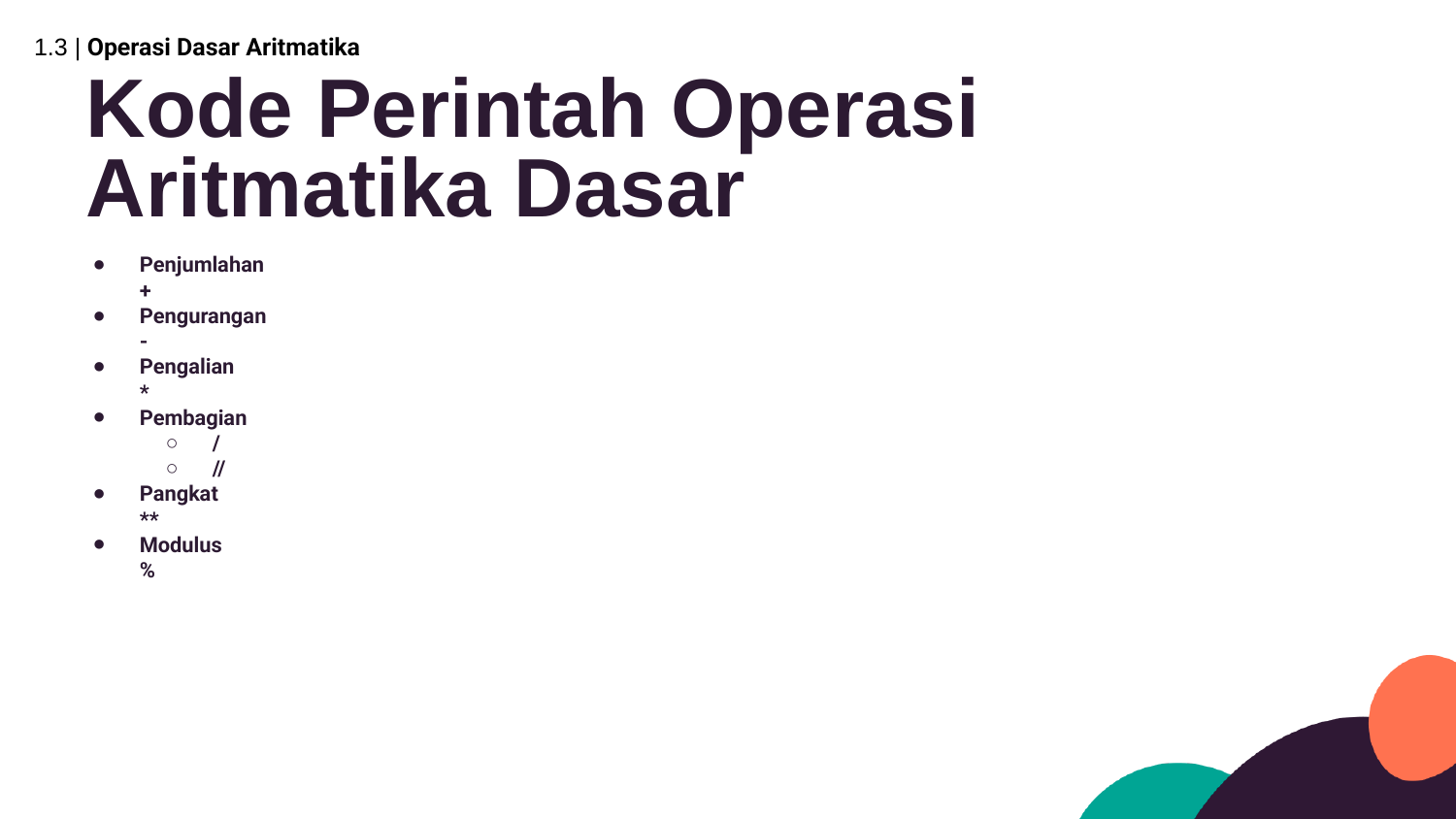

1.3 | Operasi Dasar Aritmatika
Kode Perintah Operasi Aritmatika Dasar
Penjumlahan
+
Pengurangan
-
Pengalian
*
Pembagian
/
//
Pangkat
**
Modulus
%